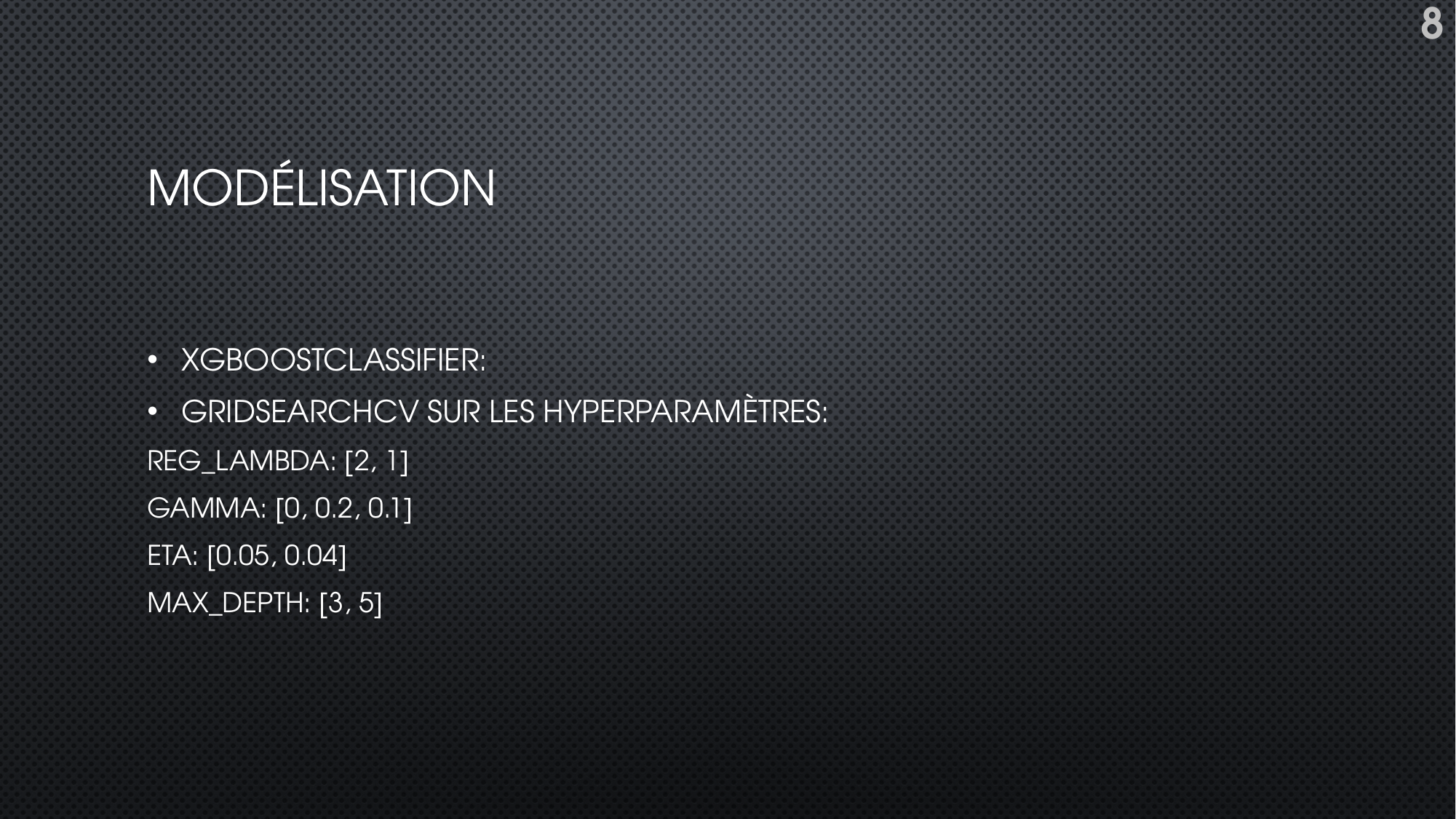

8
# Modélisation
XGBoostClassifier:
GridSearchcv sur les hyperparamètres:
reg_lambda: [2, 1]
gamma: [0, 0.2, 0.1]
eta: [0.05, 0.04]
max_depth: [3, 5]